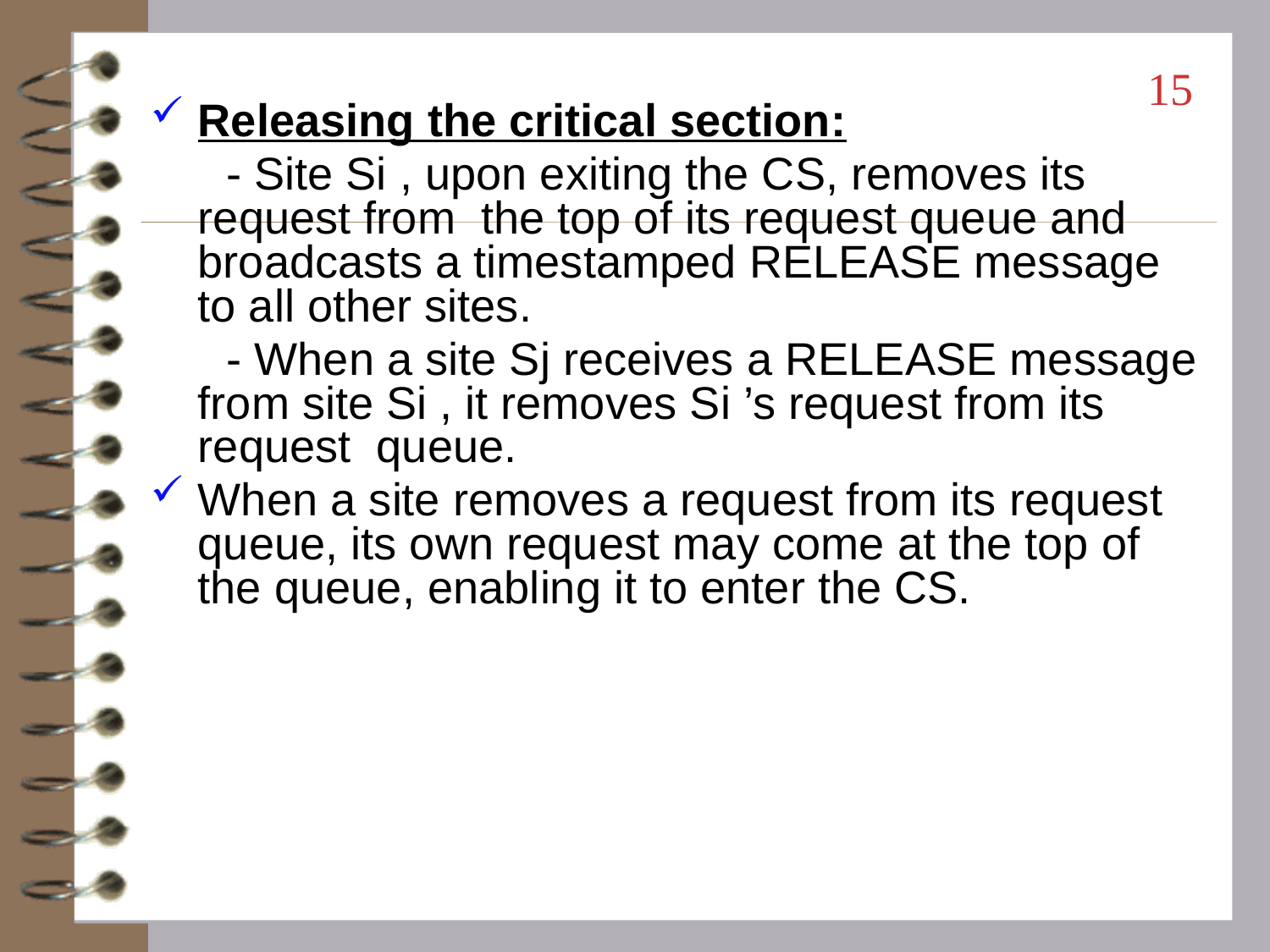

15
Releasing the critical section:
      - Site Si , upon exiting the CS, removes its request from  the top of its request queue and broadcasts a timestamped RELEASE message to all other sites.
      - When a site Sj receives a RELEASE message from site Si , it removes Si ’s request from its request  queue.
When a site removes a request from its request queue, its own request may come at the top of the queue, enabling it to enter the CS.